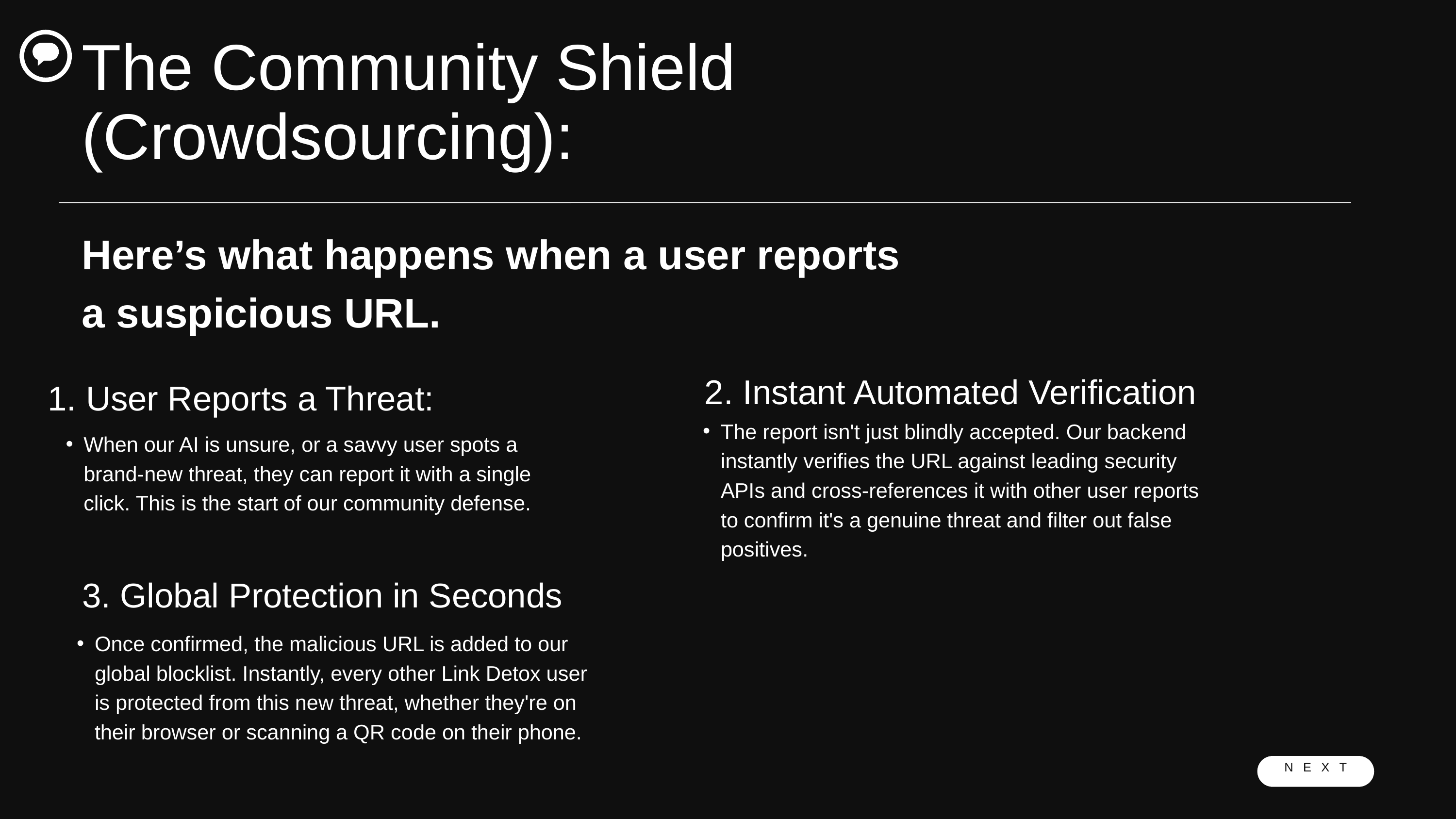

The Community Shield (Crowdsourcing):

Here’s what happens when a user reports a suspicious URL.

2. Instant Automated Verification
1. User Reports a Threat:

The report isn't just blindly accepted. Our backend instantly verifies the URL against leading security APIs and cross-references it with other user reports to confirm it's a genuine threat and filter out false positives.
When our AI is unsure, or a savvy user spots a brand-new threat, they can report it with a single click. This is the start of our community defense.
3. Global Protection in Seconds
Once confirmed, the malicious URL is added to our global blocklist. Instantly, every other Link Detox user is protected from this new threat, whether they're on their browser or scanning a QR code on their phone.

NEXT